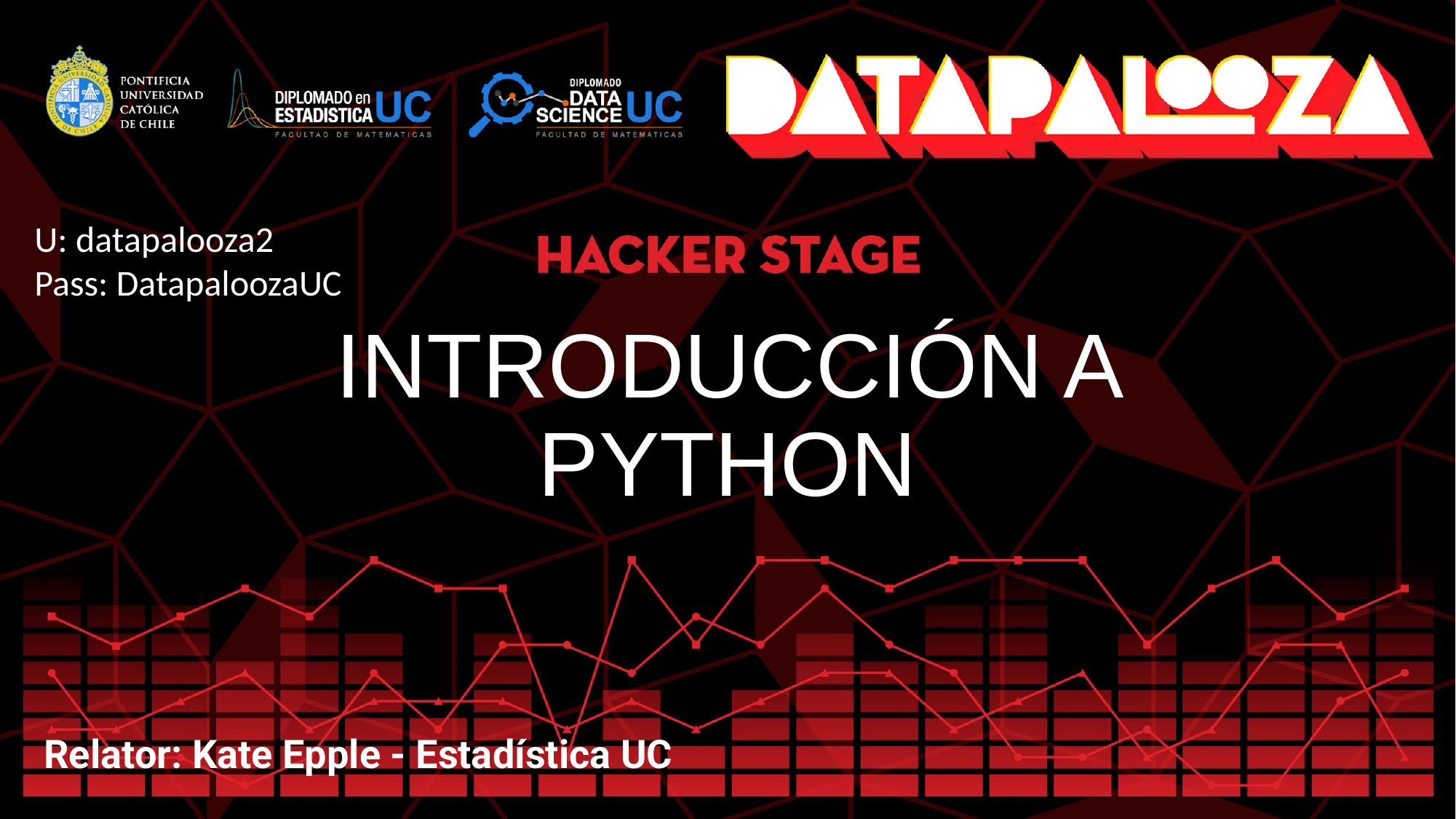

U: datapalooza2
Pass: DatapaloozaUC
# INTRODUCCIÓN A PYTHON
Relator: Kate Epple - Estadística UC